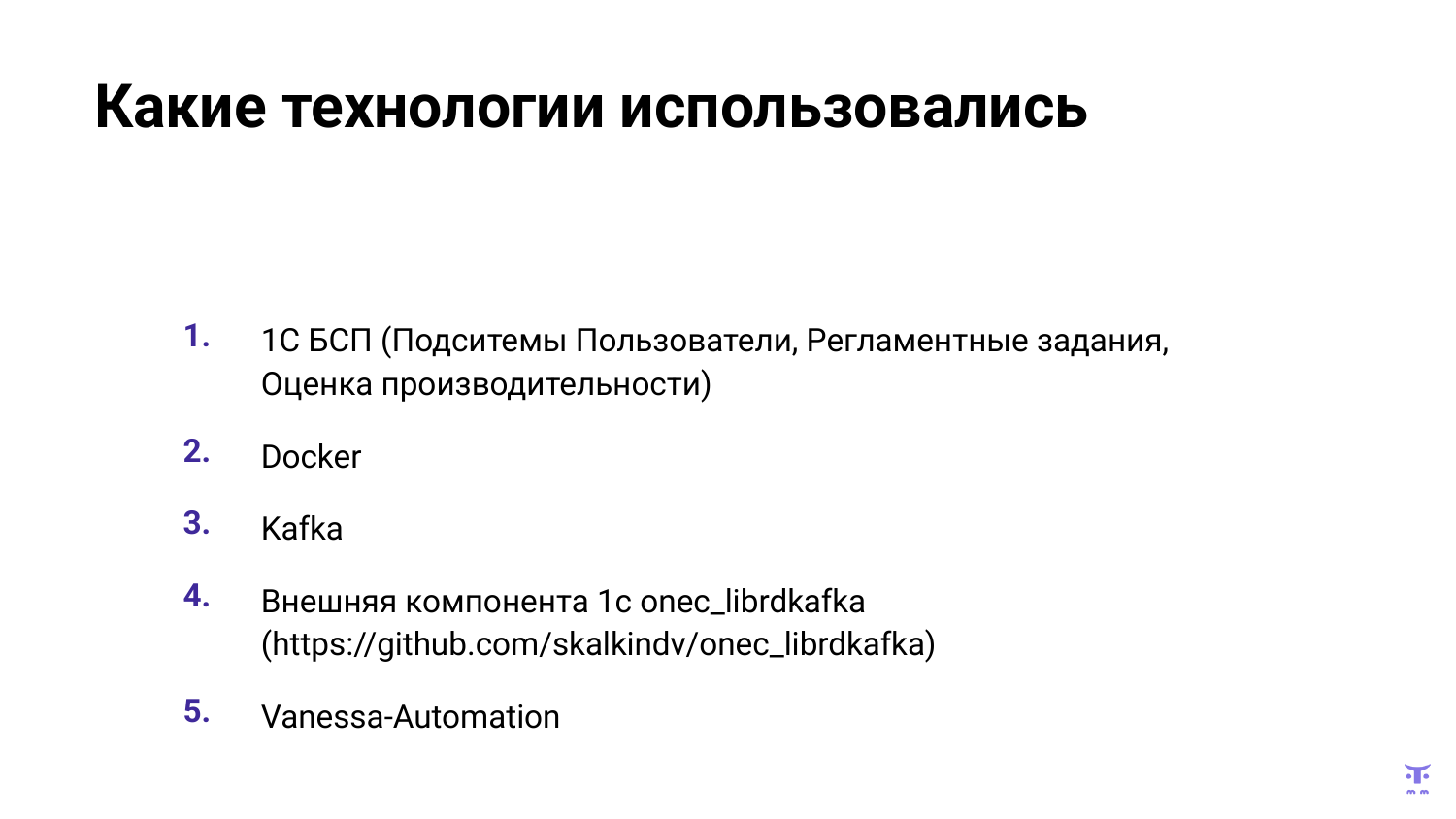

# Какие технологии использовались

| 1. | 1С БСП (Подситемы Пользователи, Регламентные задания, Оценка производительности) |
| --- | --- |
| 2. | Docker |
| 3. | Kafka |
| 4. | Внешняя компонента 1с onec\_librdkafka (https://github.com/skalkindv/onec\_librdkafka) |
| 5. | Vanessa-Automation |